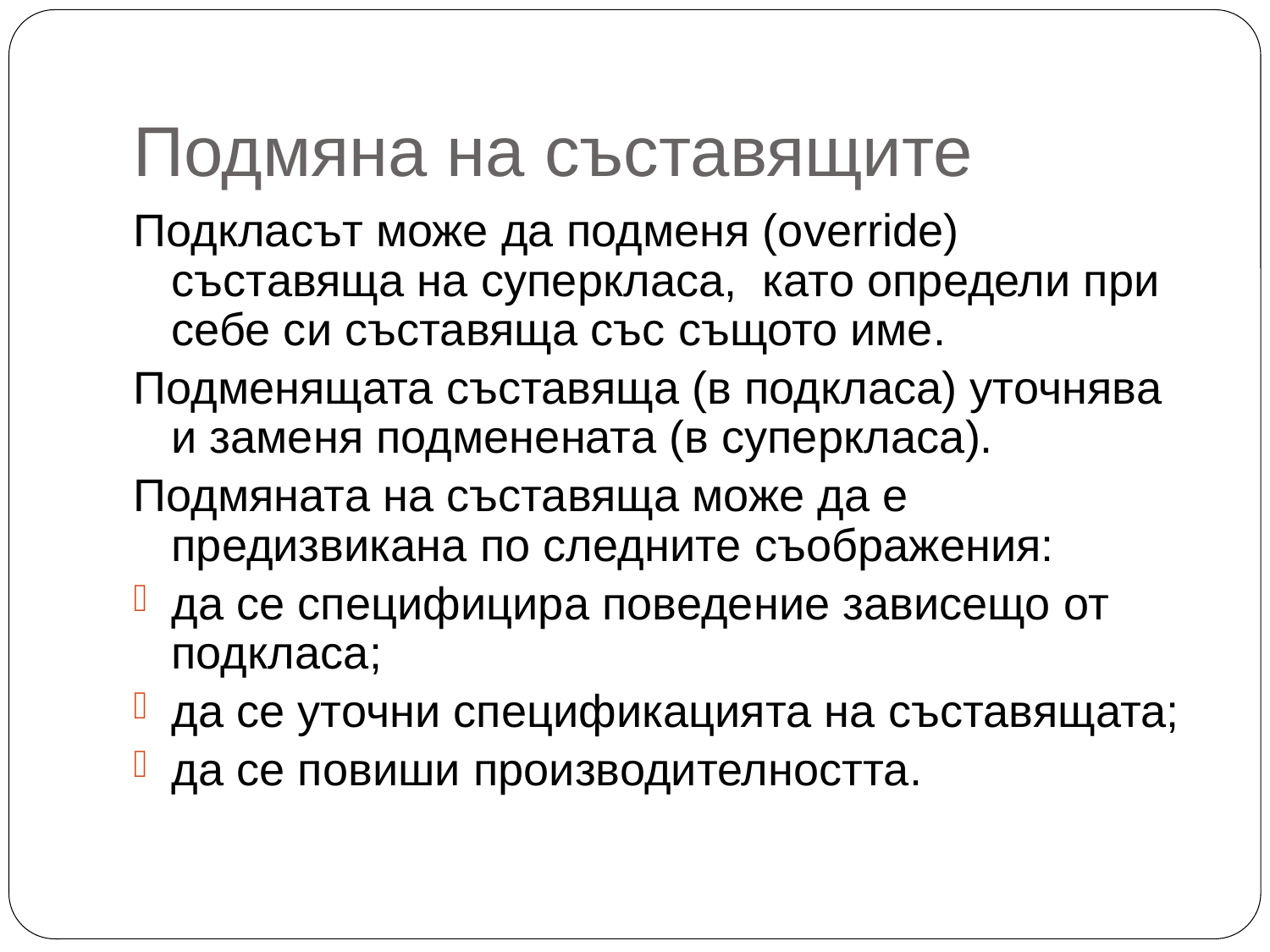

# Подмяна на съставящите
Подкласът може да подменя (override) съставяща на суперкласа,  като определи при себе си съставяща със същото име.
Подменящата съставяща (в подкласа) уточнява и заменя подменената (в суперкласа).
Подмяната на съставяща може да е предизвикана по следните съображения:
да се специфицира поведение зависещо от подкласа;
да се уточни спецификацията на съставящата;
да се повиши производителността.